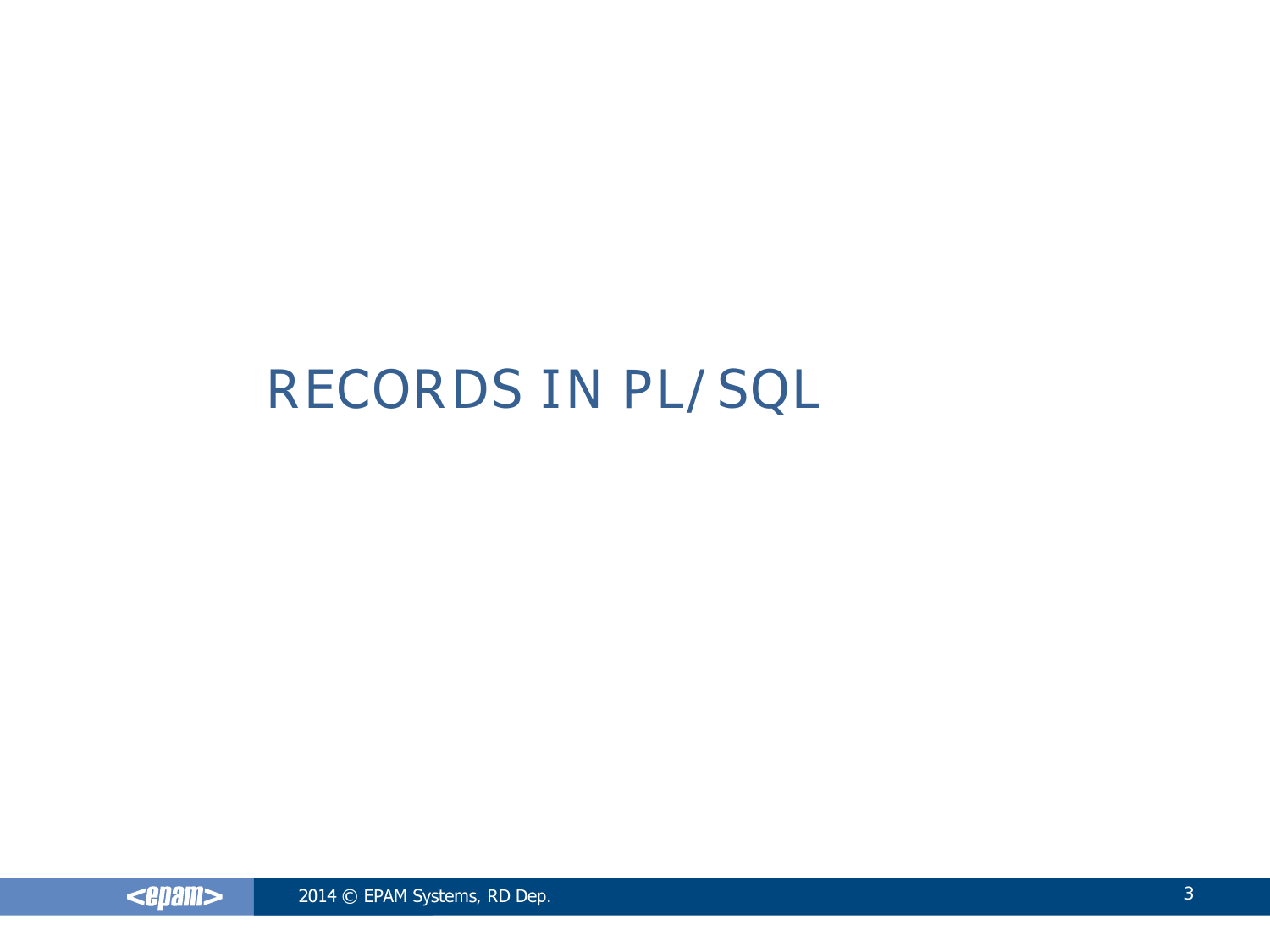

# Records in pl/sql
3
2014 © EPAM Systems, RD Dep.